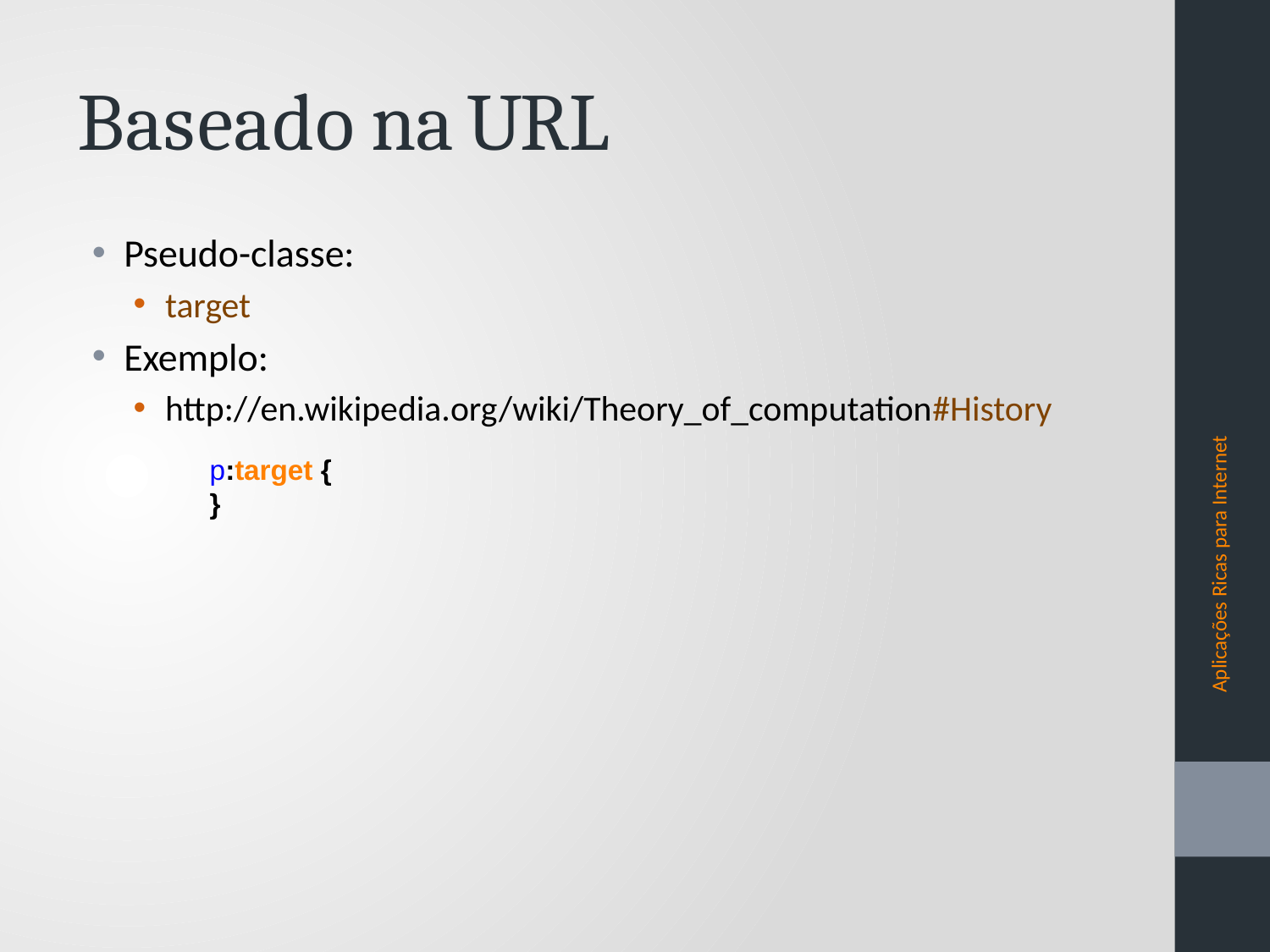

# Baseado na URL
Pseudo-classe:
target
Exemplo:
http://en.wikipedia.org/wiki/Theory_of_computation#History
p:target {
}
Aplicações Ricas para Internet